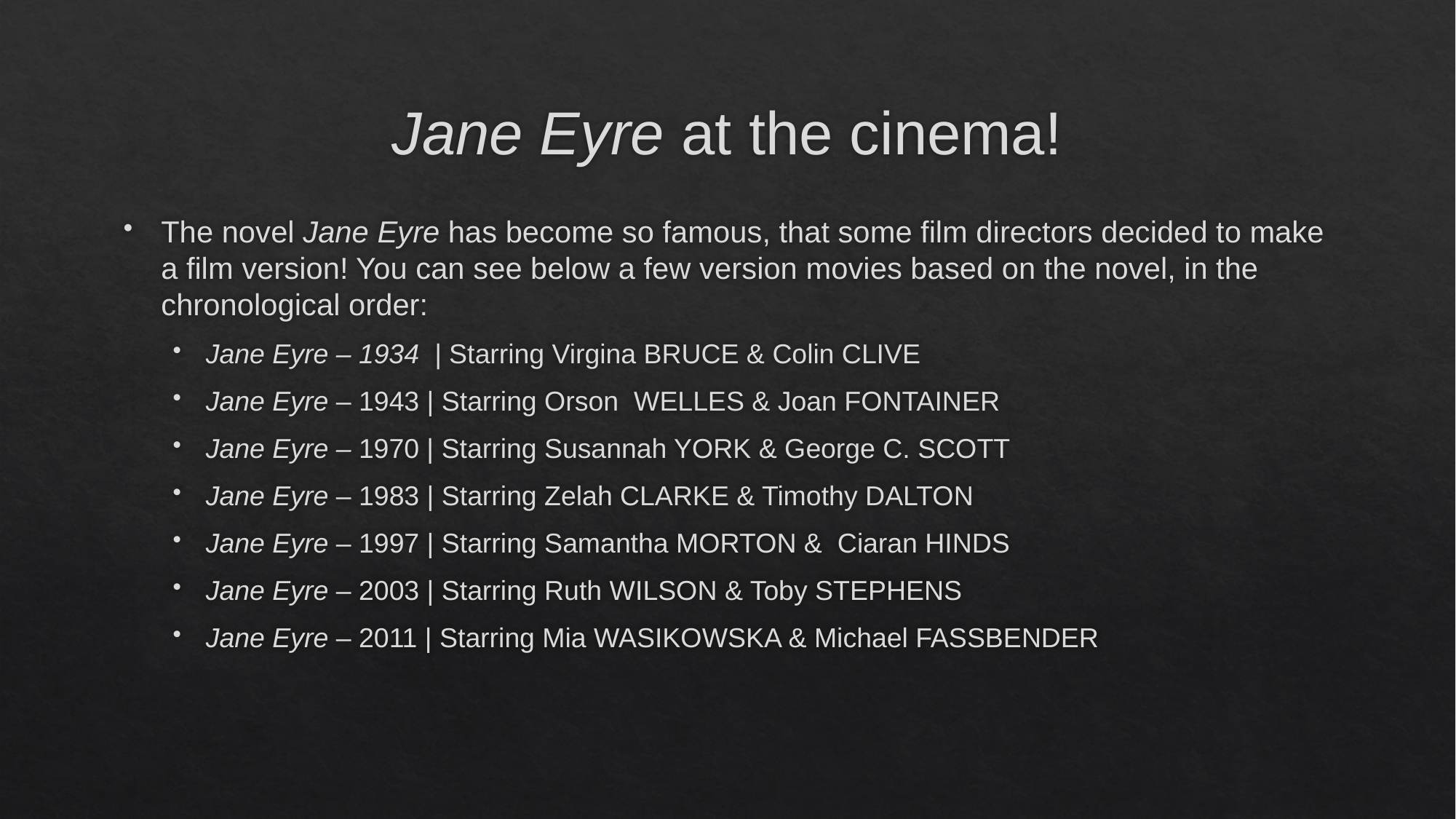

# Jane Eyre at the cinema!
The novel Jane Eyre has become so famous, that some film directors decided to make a film version! You can see below a few version movies based on the novel, in the chronological order:
Jane Eyre – 1934  | Starring Virgina BRUCE & Colin CLIVE
Jane Eyre – 1943 | Starring Orson  WELLES & Joan FONTAINER
Jane Eyre – 1970 | Starring Susannah YORK & George C. SCOTT
Jane Eyre – 1983 | Starring Zelah CLARKE & Timothy DALTON
Jane Eyre – 1997 | Starring Samantha MORTON &  Ciaran HINDS
Jane Eyre – 2003 | Starring Ruth WILSON & Toby STEPHENS
Jane Eyre – 2011 | Starring Mia WASIKOWSKA & Michael FASSBENDER